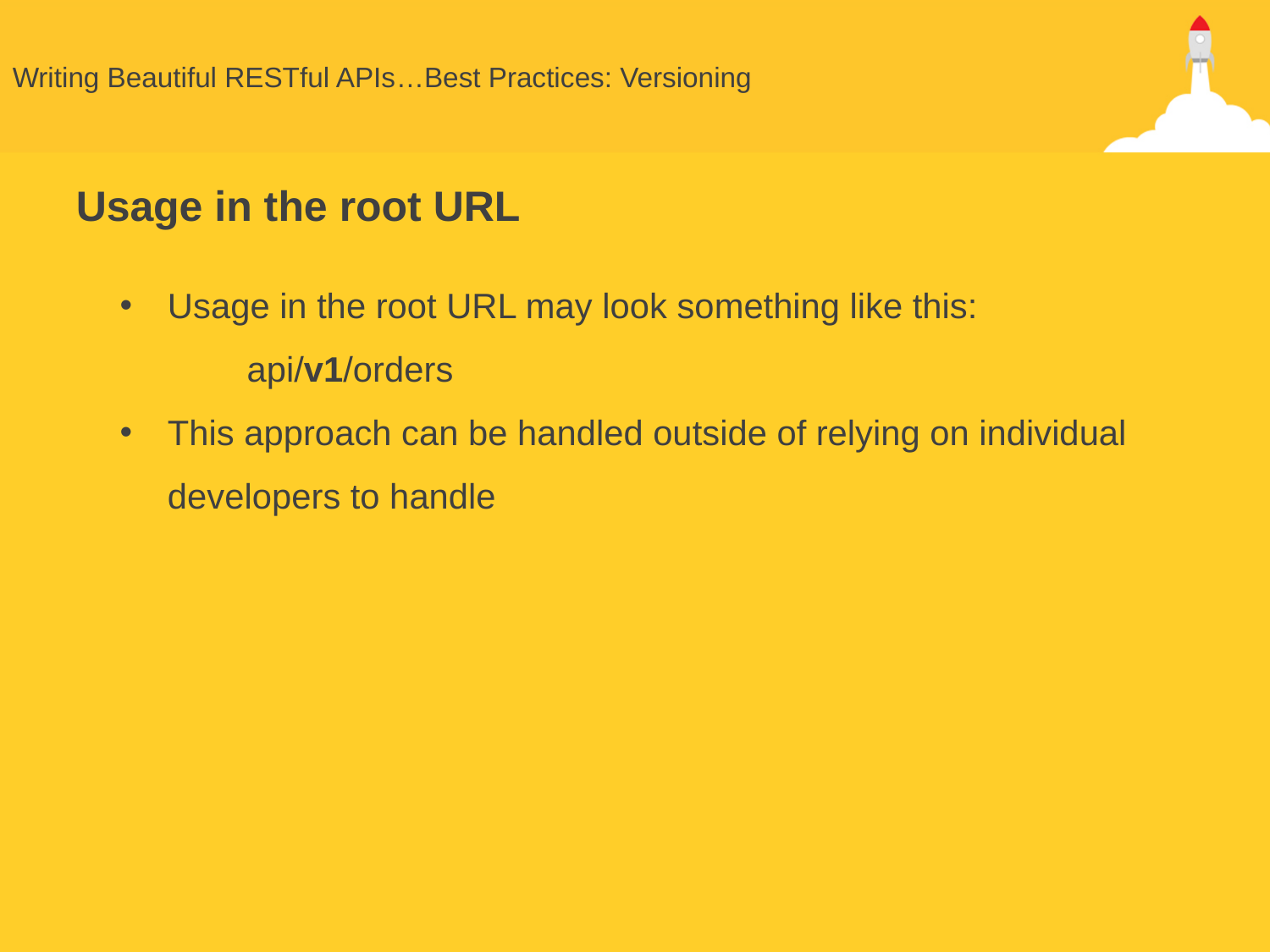

# Writing Beautiful RESTful APIs…Best Practices: Versioning
Usage in the root URL
Usage in the root URL may look something like this:
	api/v1/orders
This approach can be handled outside of relying on individual developers to handle